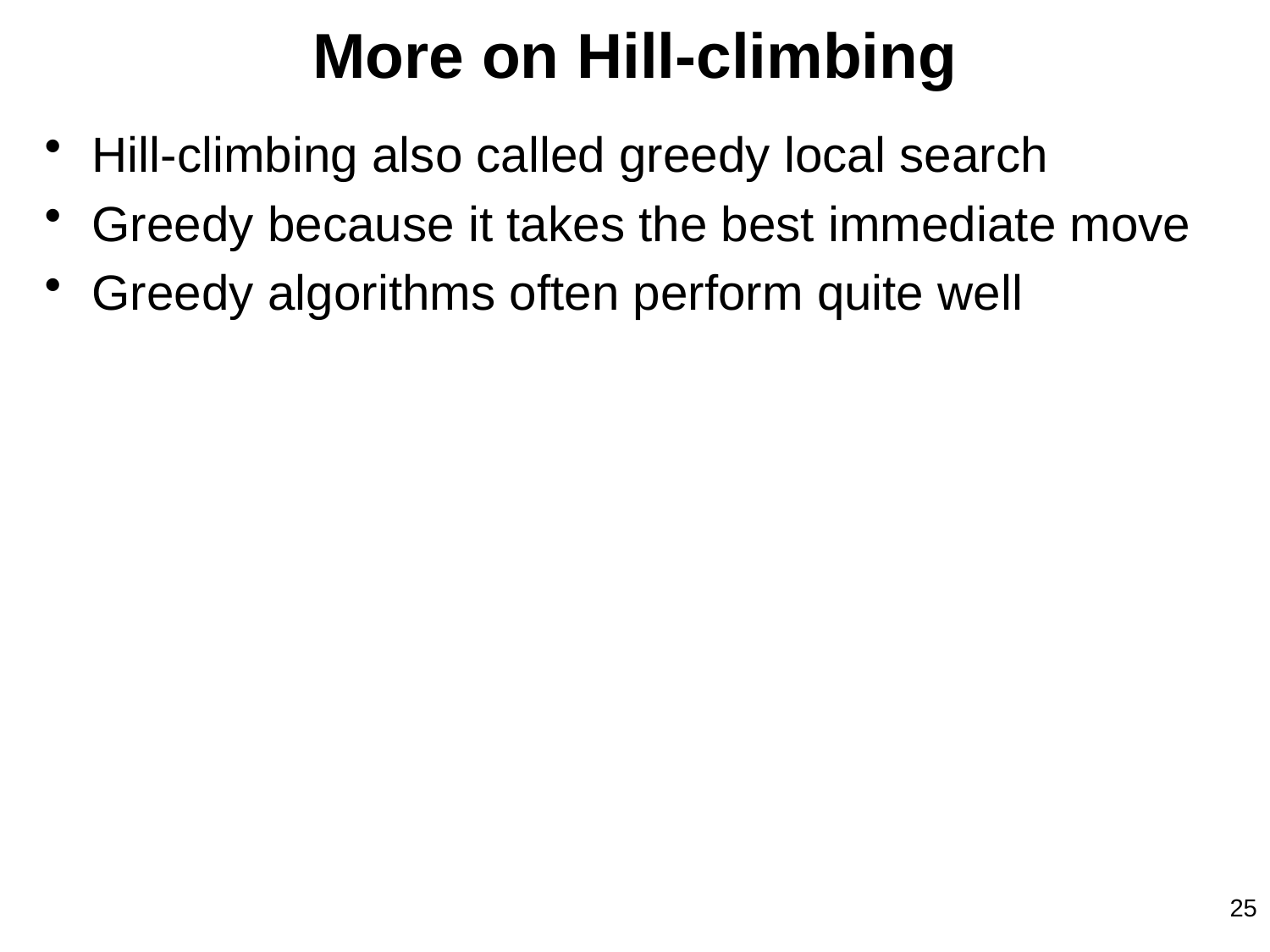

# More on Hill-climbing
Hill-climbing also called greedy local search
Greedy because it takes the best immediate move
Greedy algorithms often perform quite well
25